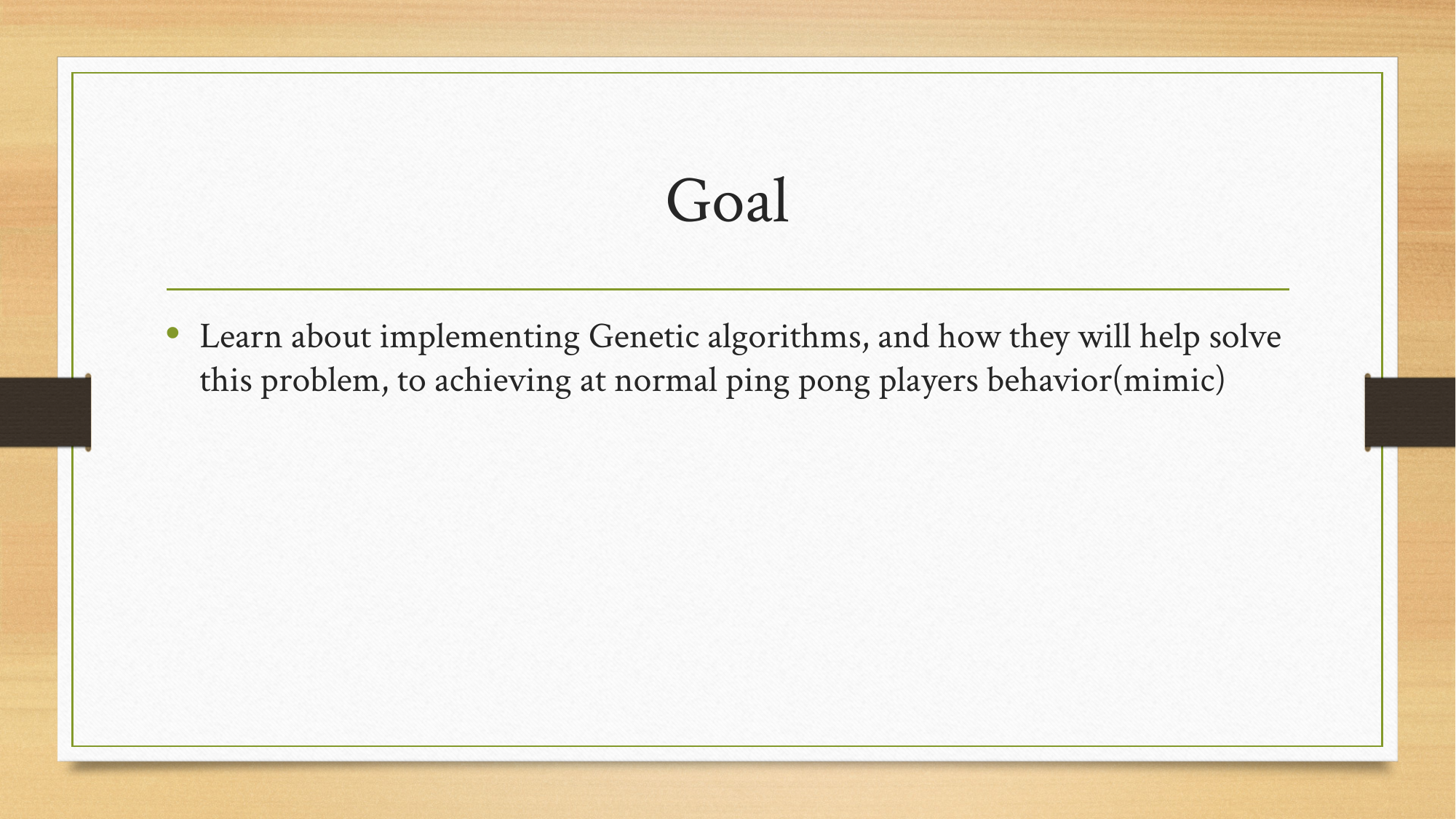

# Goal
Learn about implementing Genetic algorithms, and how they will help solve this problem, to achieving at normal ping pong players behavior(mimic)